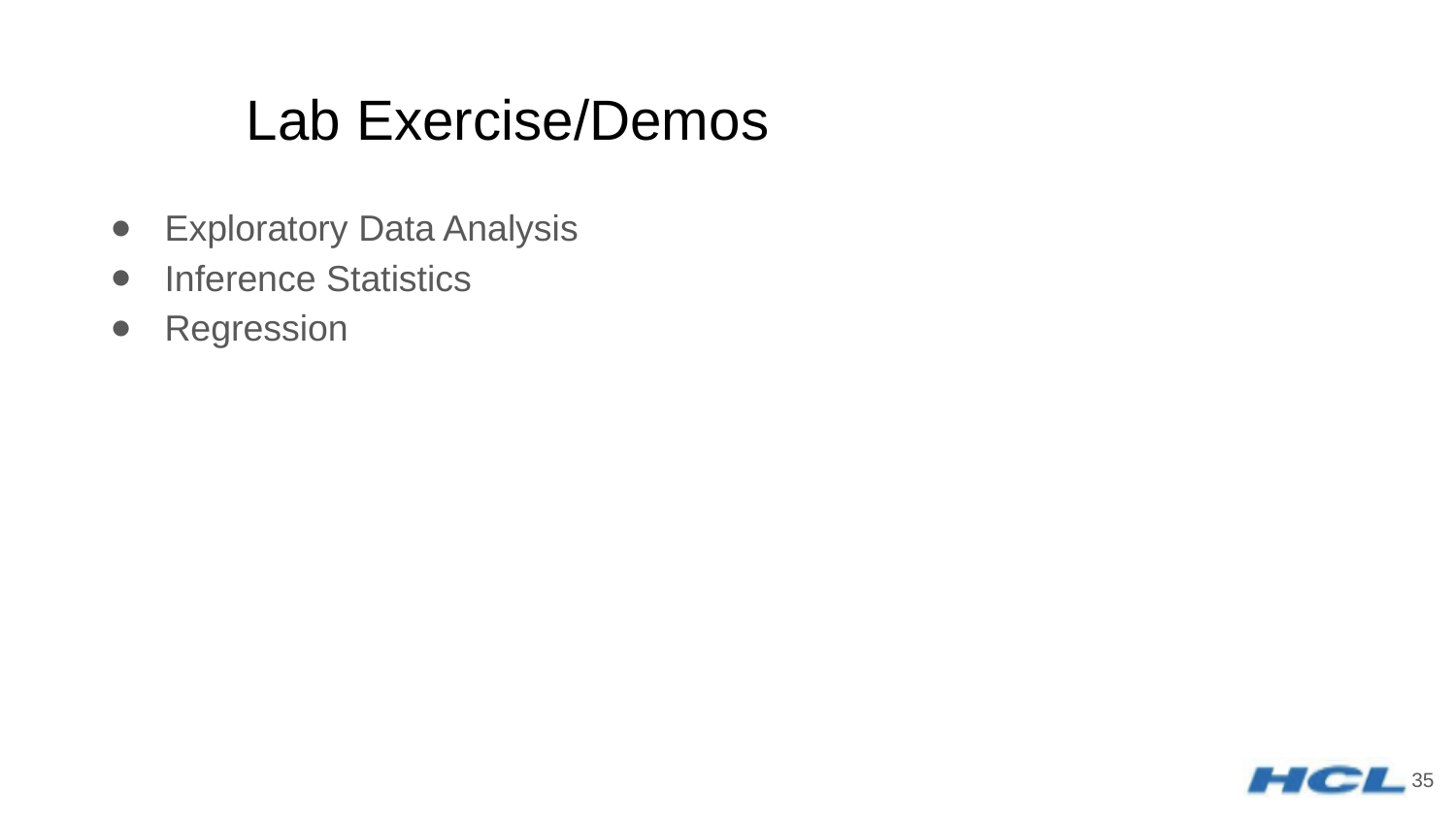

# Lab Exercise/Demos
Exploratory Data Analysis
Inference Statistics
Regression
35